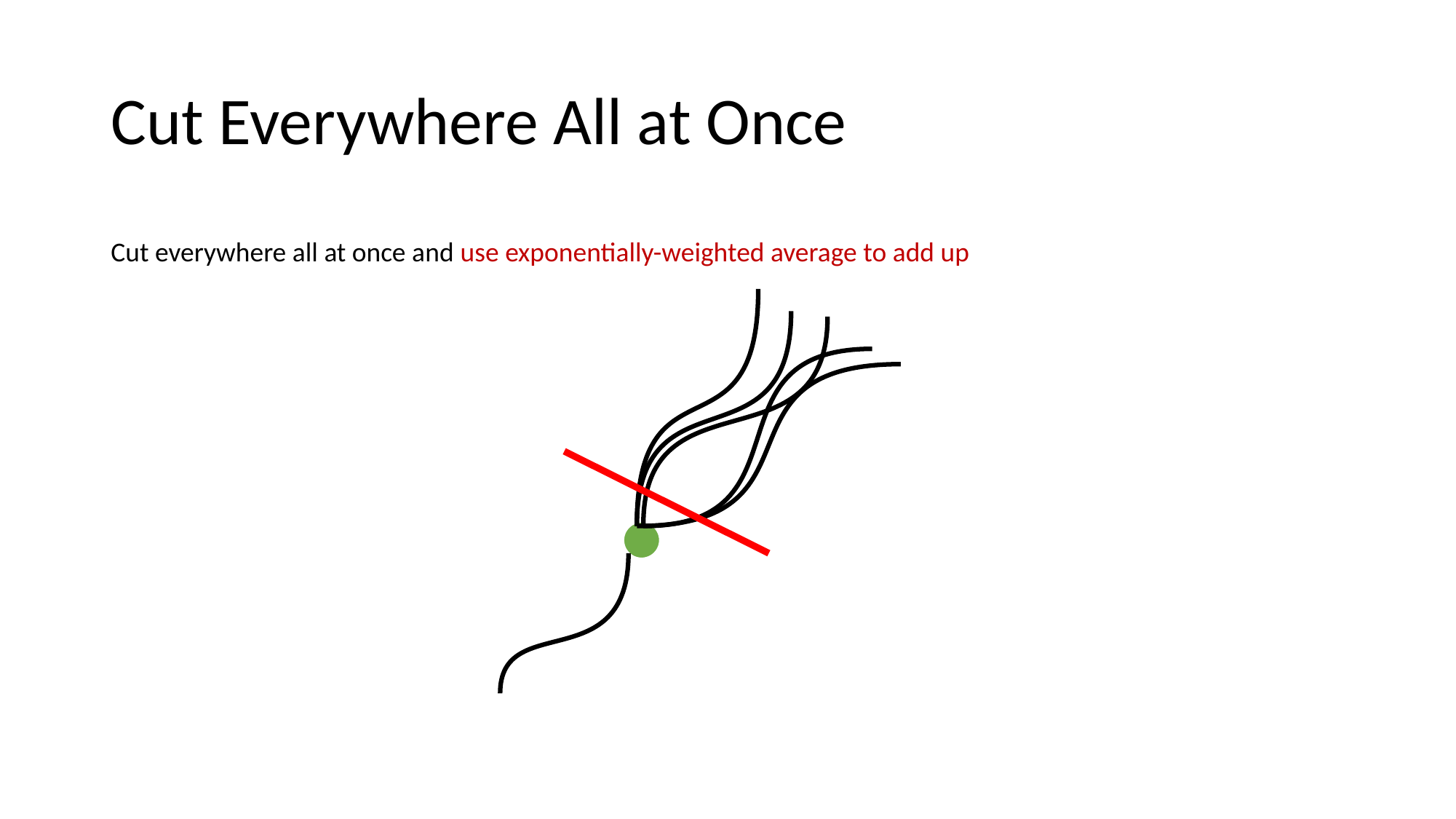

# Cut Everywhere All at Once
Cut everywhere all at once and use exponentially-weighted average to add up